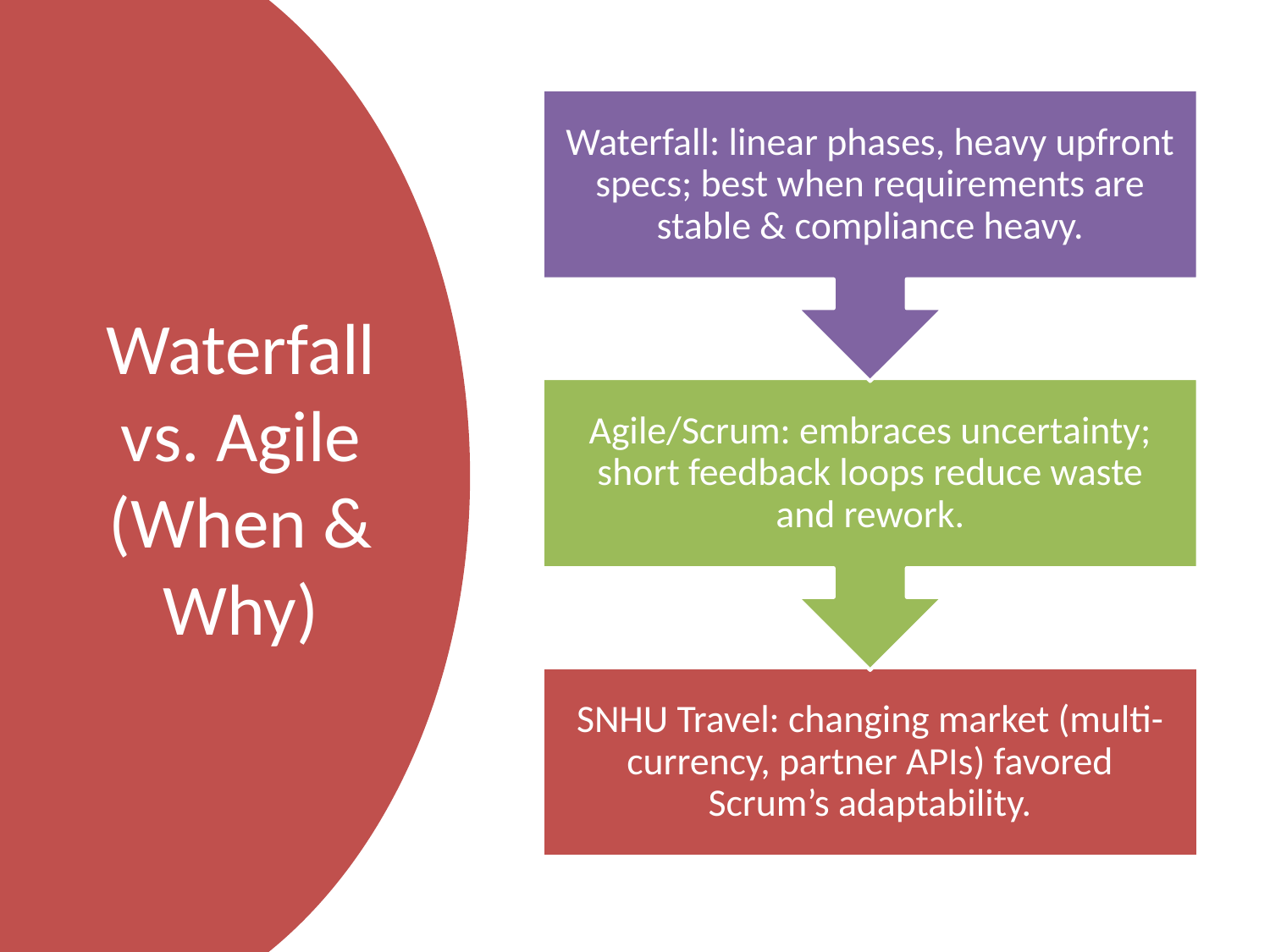

SNHU Travel: changing market (multi-currency, partner APIs) favored Scrum’s adaptability.
Agile/Scrum: embraces uncertainty; short feedback loops reduce waste and rework.
Waterfall: linear phases, heavy upfront specs; best when requirements are stable & compliance heavy.
# Waterfall vs. Agile (When & Why)